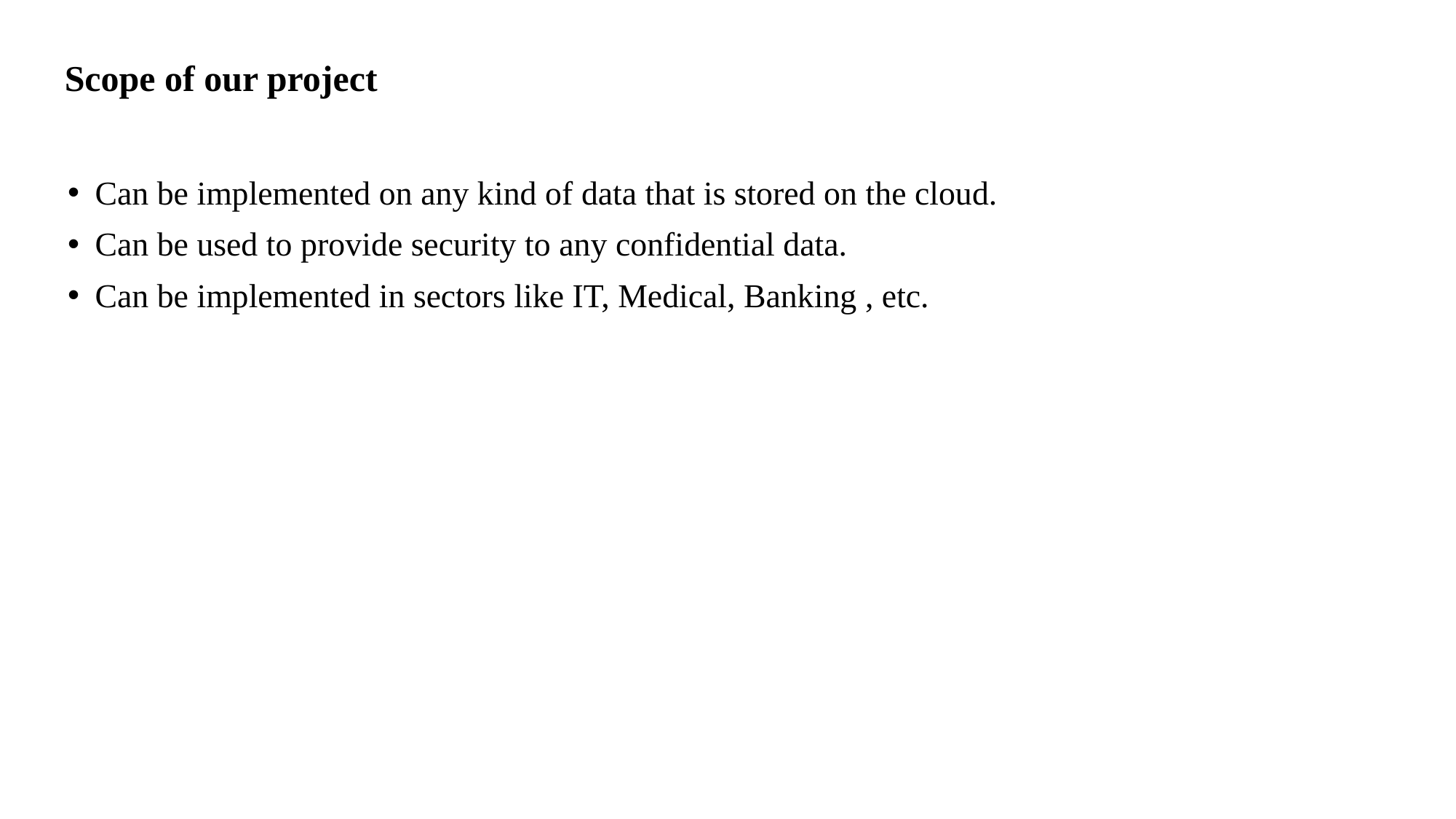

# Scope of our project
Can be implemented on any kind of data that is stored on the cloud.
Can be used to provide security to any confidential data.
Can be implemented in sectors like IT, Medical, Banking , etc.